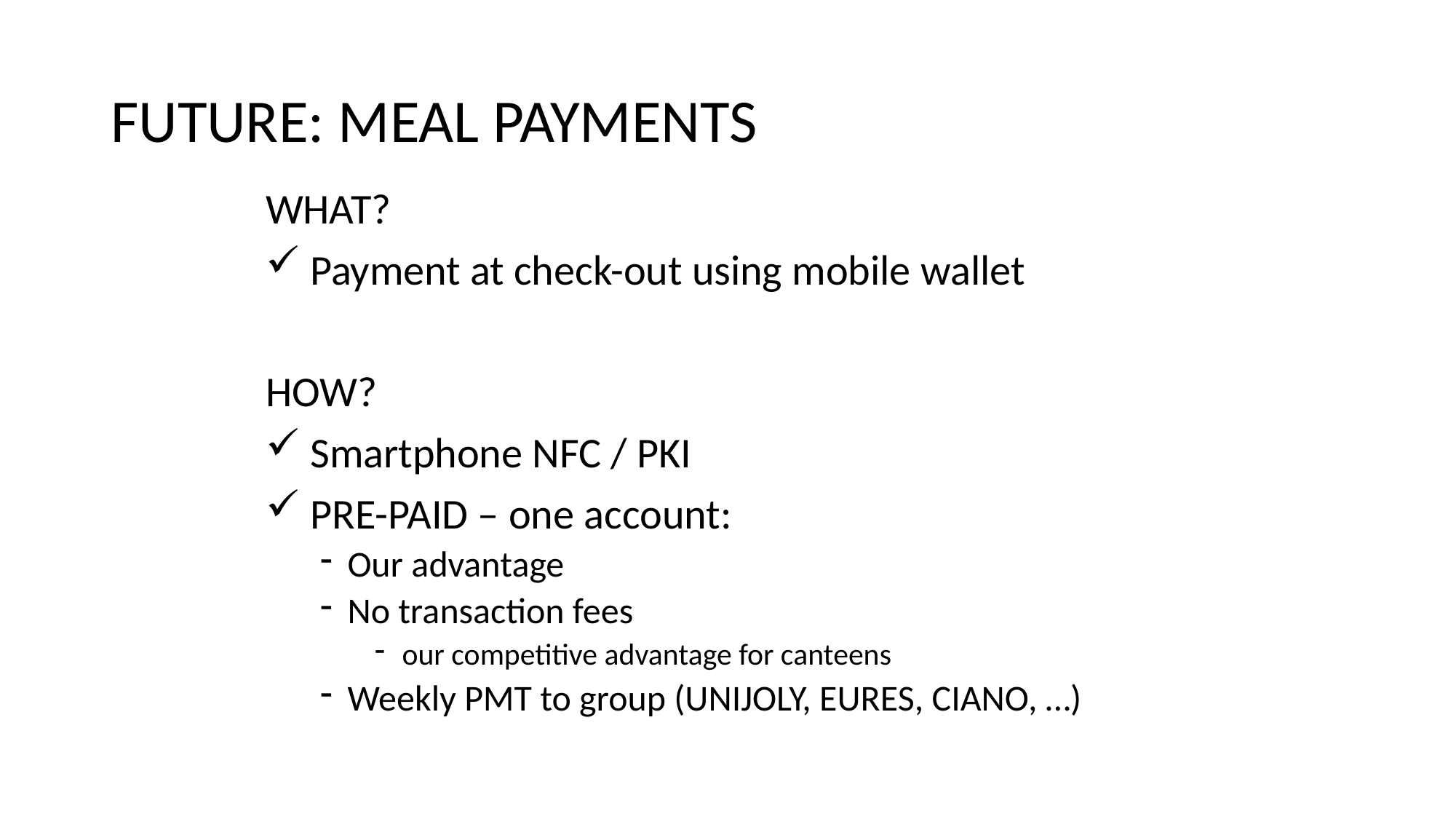

# FUTURE: MEAL PAYMENTS
WHAT?
 Payment at check-out using mobile wallet

HOW?
 Smartphone NFC / PKI
 PRE-PAID – one account:
Our advantage
No transaction fees
our competitive advantage for canteens
Weekly PMT to group (UNIJOLY, EURES, CIANO, …)